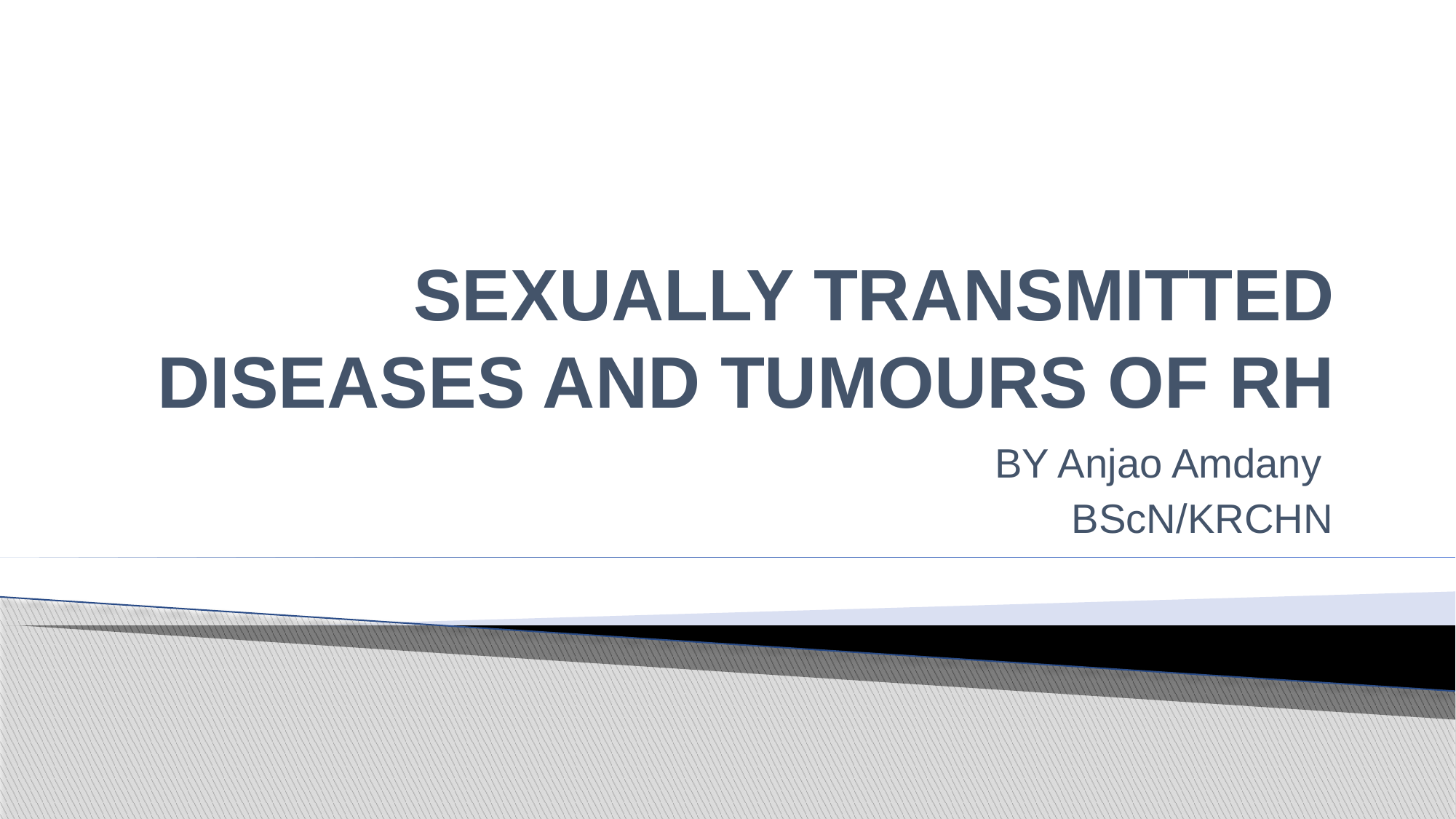

# SEXUALLY TRANSMITTED DISEASES AND TUMOURS OF RH
BY Anjao Amdany
BScN/KRCHN